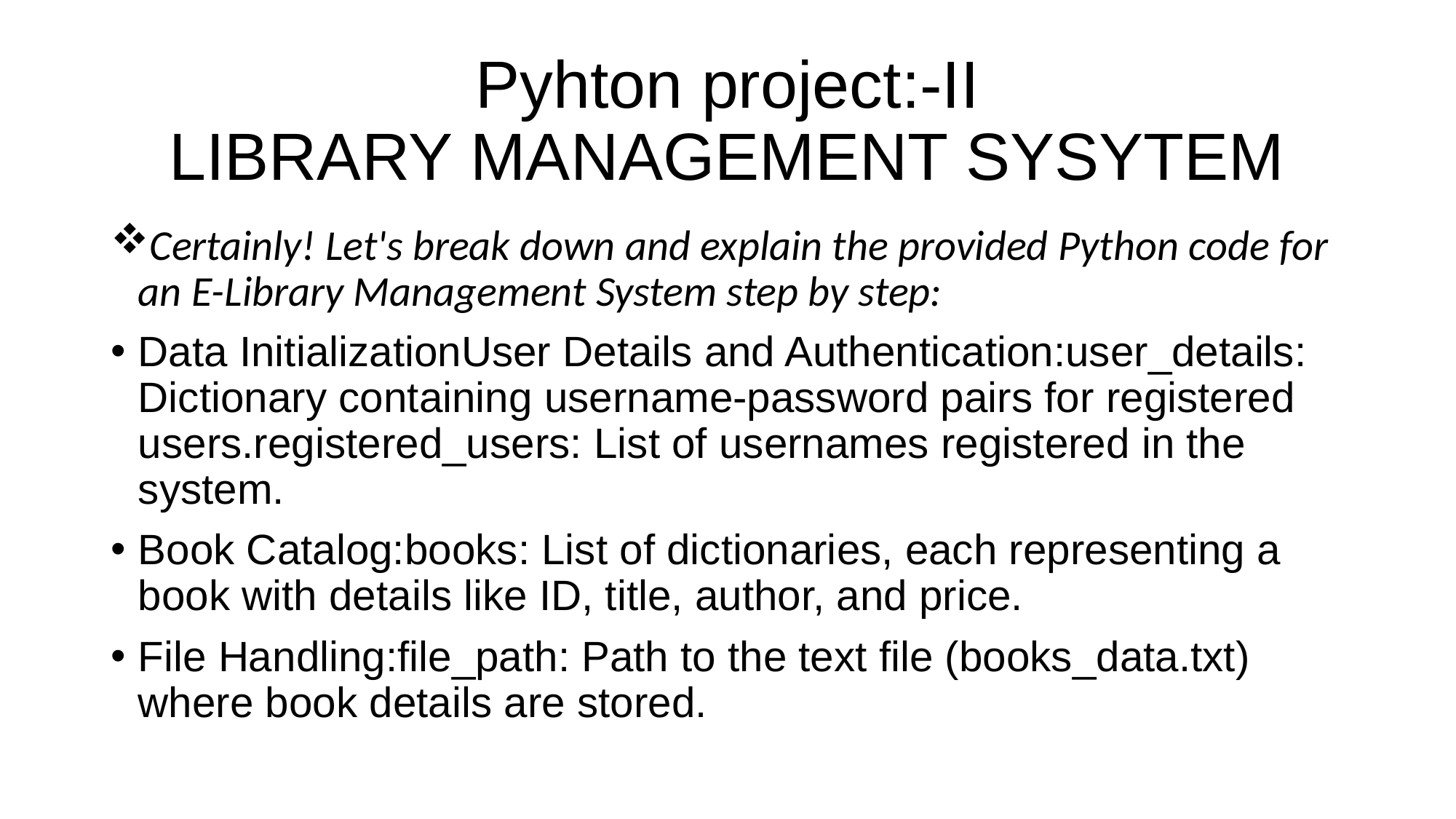

# Pyhton project:-II LIBRARY MANAGEMENT SYSYTEM
Certainly! Let's break down and explain the provided Python code for an E-Library Management System step by step:
Data InitializationUser Details and Authentication:user_details: Dictionary containing username-password pairs for registered users.registered_users: List of usernames registered in the system.
Book Catalog:books: List of dictionaries, each representing a book with details like ID, title, author, and price.
File Handling:file_path: Path to the text file (books_data.txt) where book details are stored.